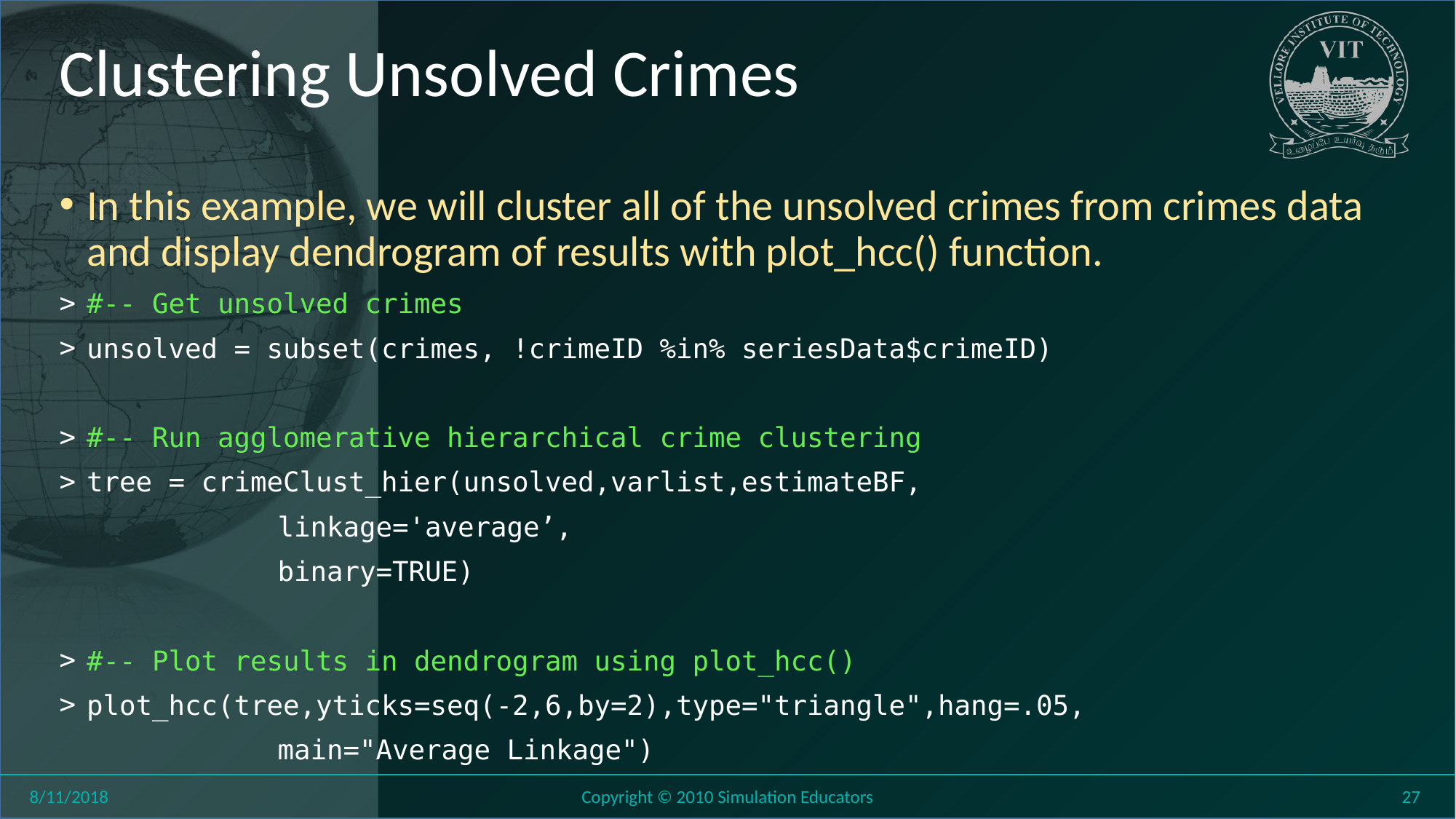

# Clustering Unsolved Crimes
In this example, we will cluster all of the unsolved crimes from crimes data and display dendrogram of results with plot_hcc() function.
#-- Get unsolved crimes
unsolved = subset(crimes, !crimeID %in% seriesData$crimeID)

#-- Run agglomerative hierarchical crime clustering
tree = crimeClust_hier(unsolved,varlist,estimateBF,
		linkage='average’,
		binary=TRUE)

#-- Plot results in dendrogram using plot_hcc()
plot_hcc(tree,yticks=seq(-2,6,by=2),type="triangle",hang=.05,
		main="Average Linkage")
8/11/2018
Copyright © 2010 Simulation Educators
27